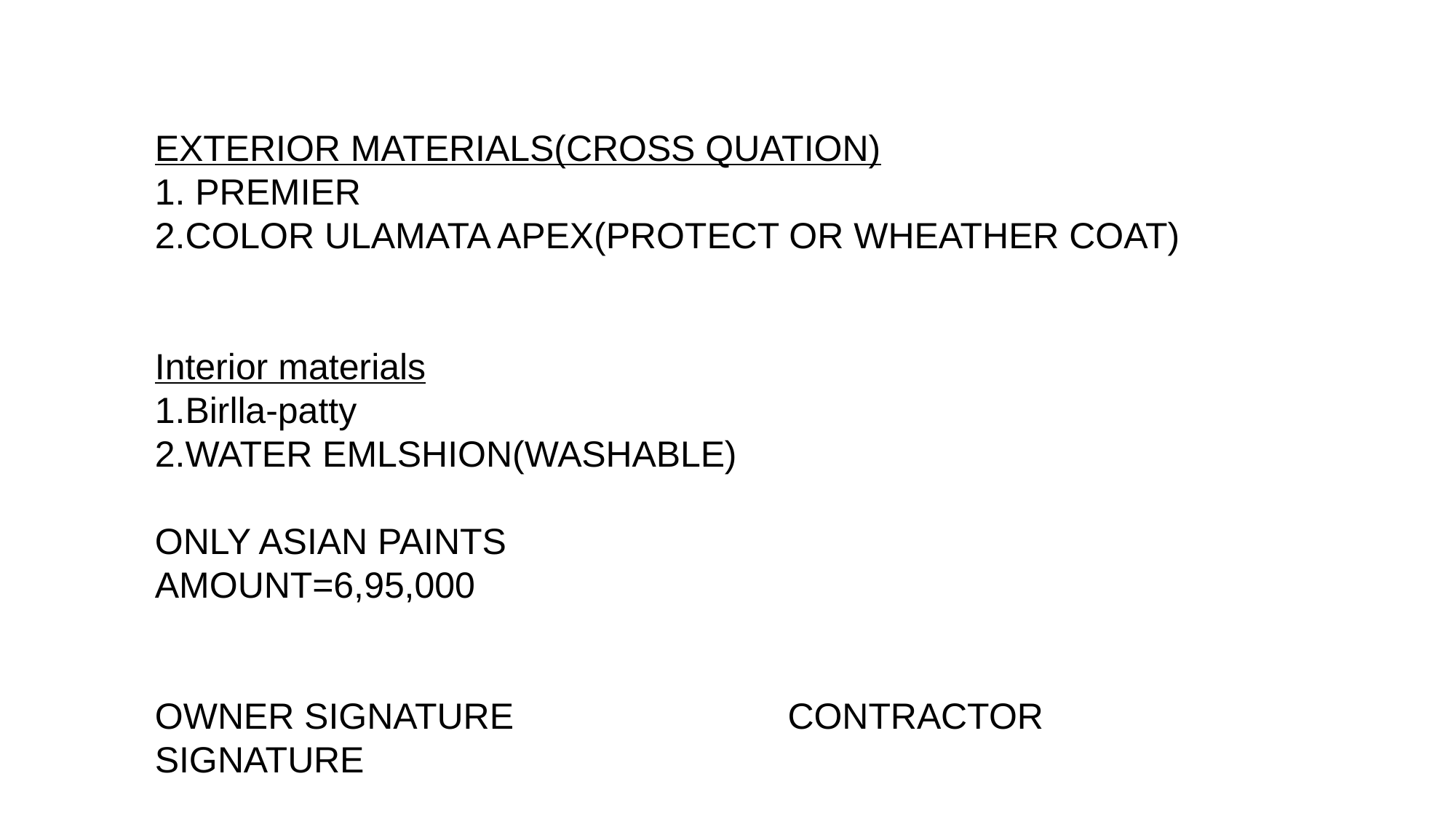

EXTERIOR MATERIALS(CROSS QUATION)
1. PREMIER
2.COLOR ULAMATA APEX(PROTECT OR WHEATHER COAT)

Interior materials
1.Birlla-patty
2.WATER EMLSHION(WASHABLE)

ONLY ASIAN PAINTS
AMOUNT=6,95,000

OWNER SIGNATURE                           CONTRACTOR SIGNATURE